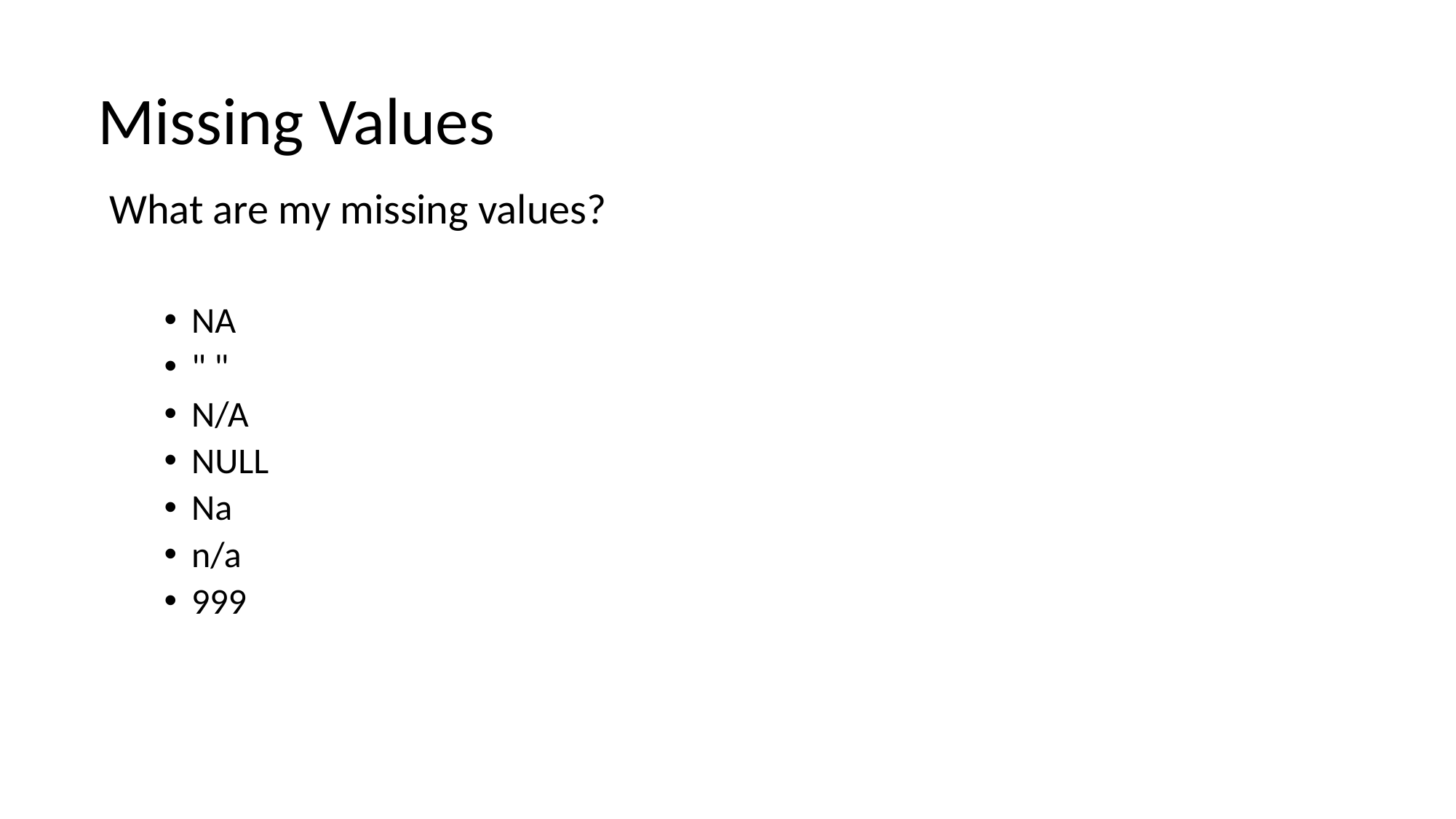

# Missing Values

What are my missing values?

NA
" "
N/A
NULL
Na
n/a
999
Pass them to the na argument.
mydata <- read_csv(
    'path/to/file.csv'
)